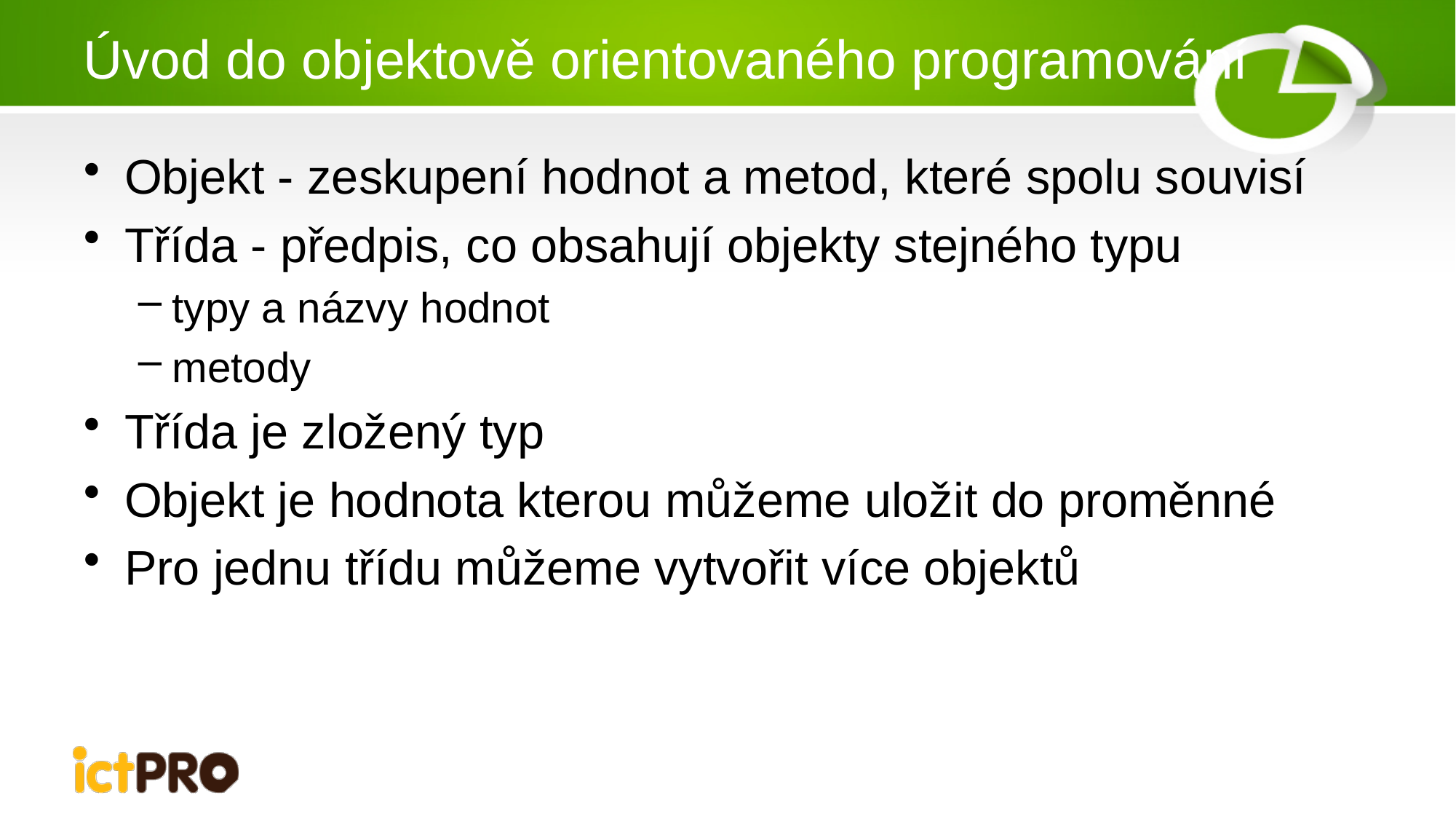

# Úvod do objektově orientovaného programování
Objekt - zeskupení hodnot a metod, které spolu souvisí
Třída - předpis, co obsahují objekty stejného typu
typy a názvy hodnot
metody
Třída je zložený typ
Objekt je hodnota kterou můžeme uložit do proměnné
Pro jednu třídu můžeme vytvořit více objektů